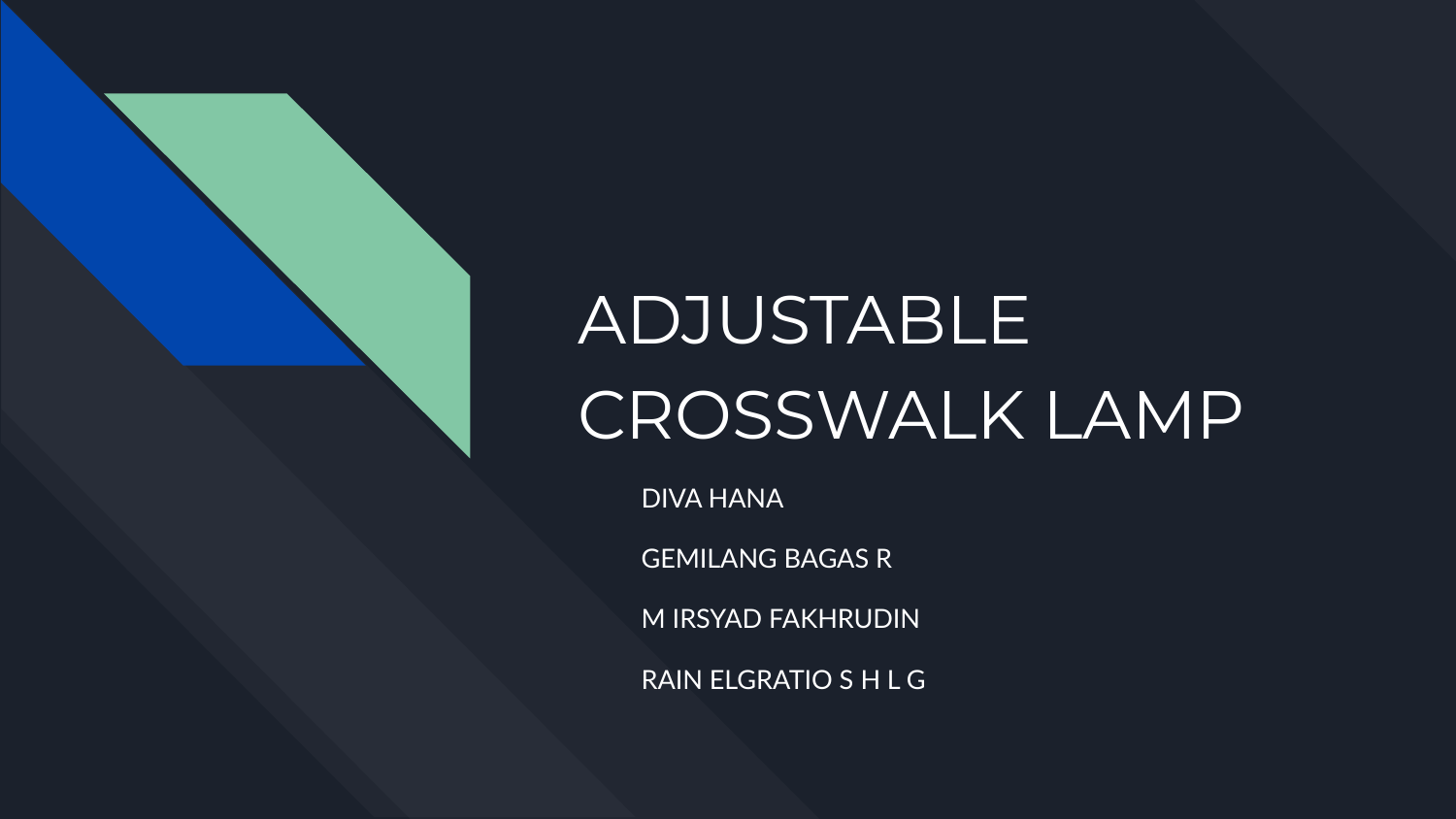

# ADJUSTABLE CROSSWALK LAMP

DIVA HANA
GEMILANG BAGAS R
M IRSYAD FAKHRUDIN
RAIN ELGRATIO S H L G